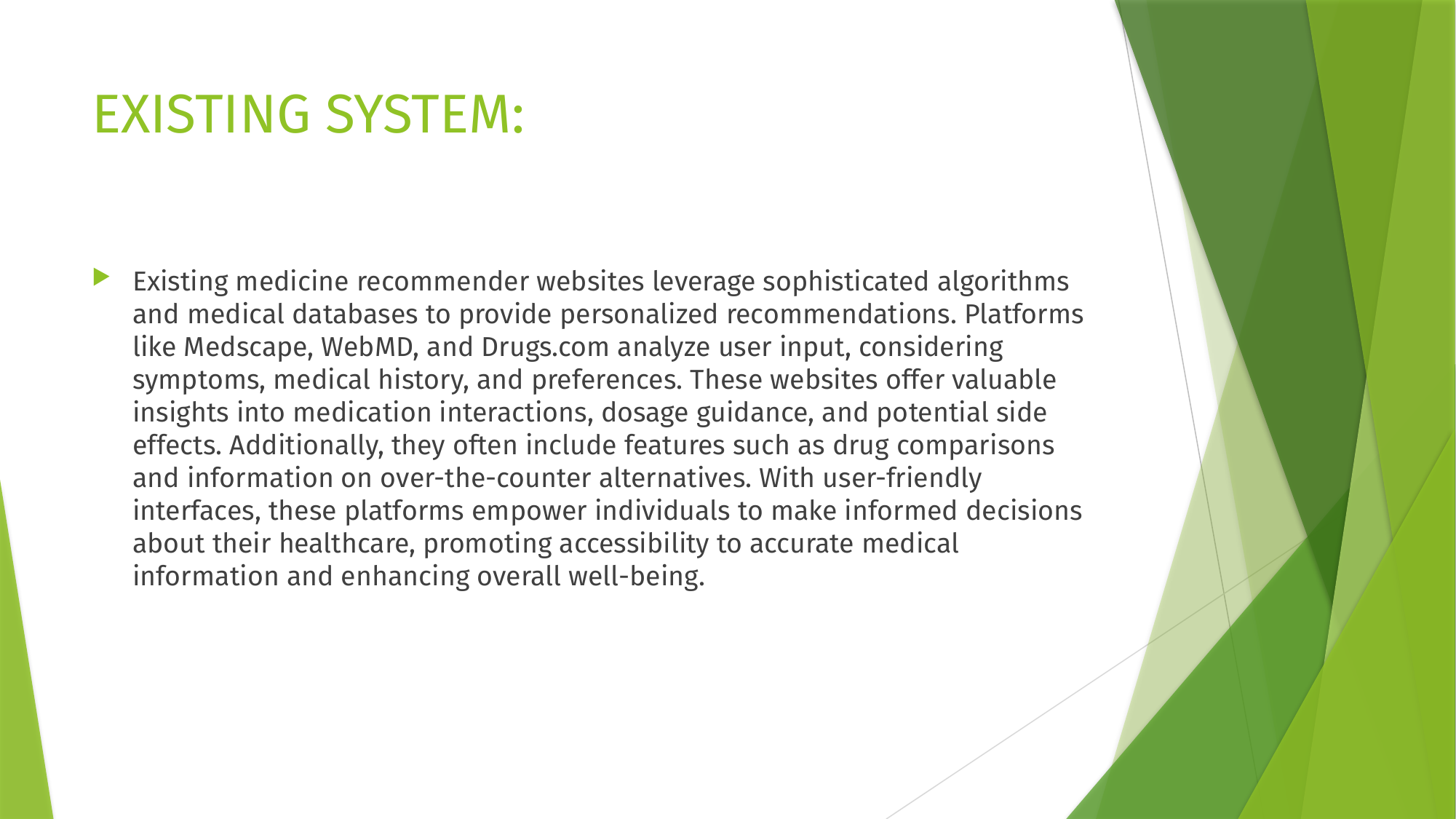

# EXISTING SYSTEM:
Existing medicine recommender websites leverage sophisticated algorithms and medical databases to provide personalized recommendations. Platforms like Medscape, WebMD, and Drugs.com analyze user input, considering symptoms, medical history, and preferences. These websites offer valuable insights into medication interactions, dosage guidance, and potential side effects. Additionally, they often include features such as drug comparisons and information on over-the-counter alternatives. With user-friendly interfaces, these platforms empower individuals to make informed decisions about their healthcare, promoting accessibility to accurate medical information and enhancing overall well-being.